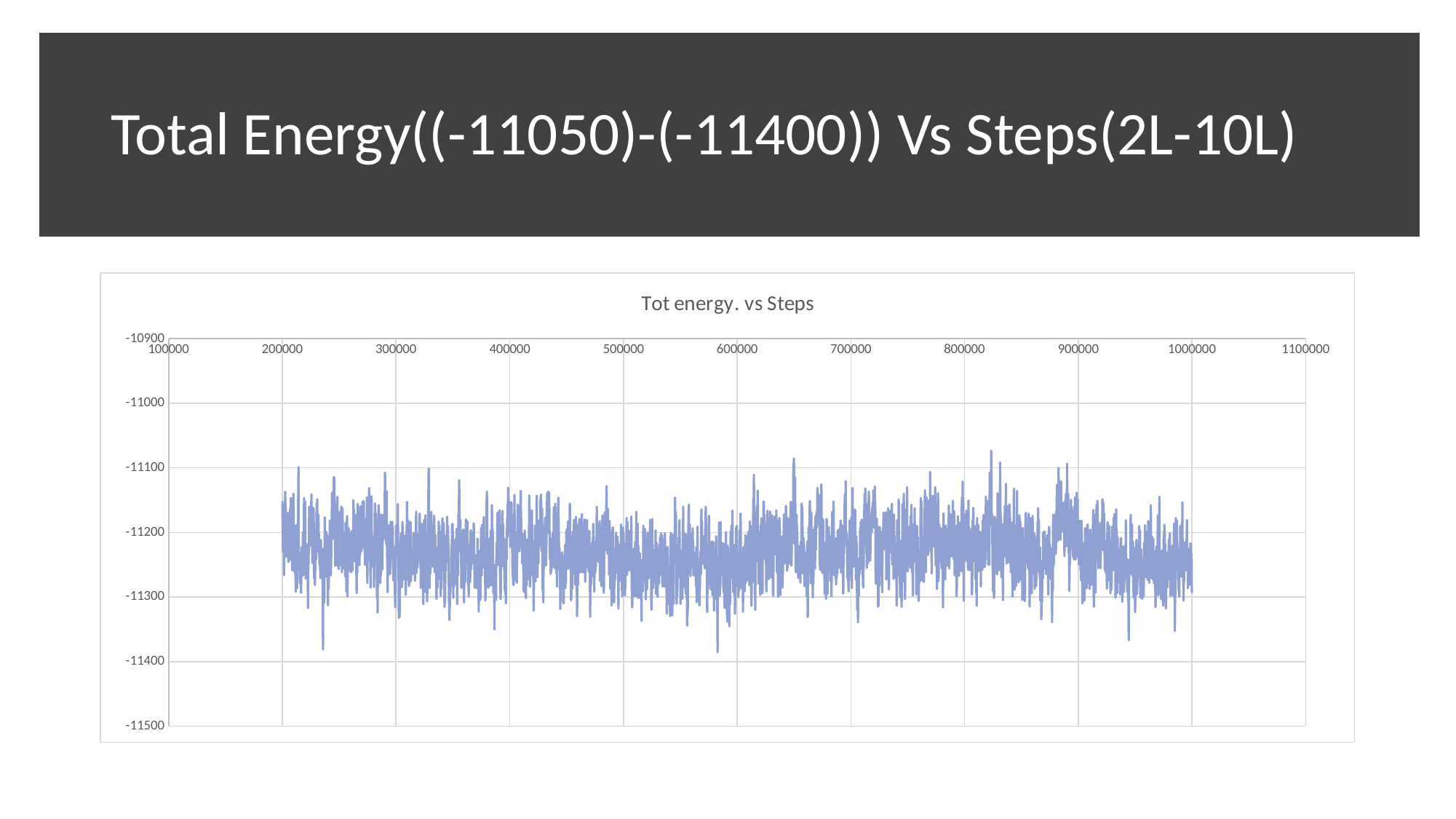

# Total Energy((-11050)-(-11400)) Vs Steps(2L-10L)

### Chart:

| Category |  |
|---|---|